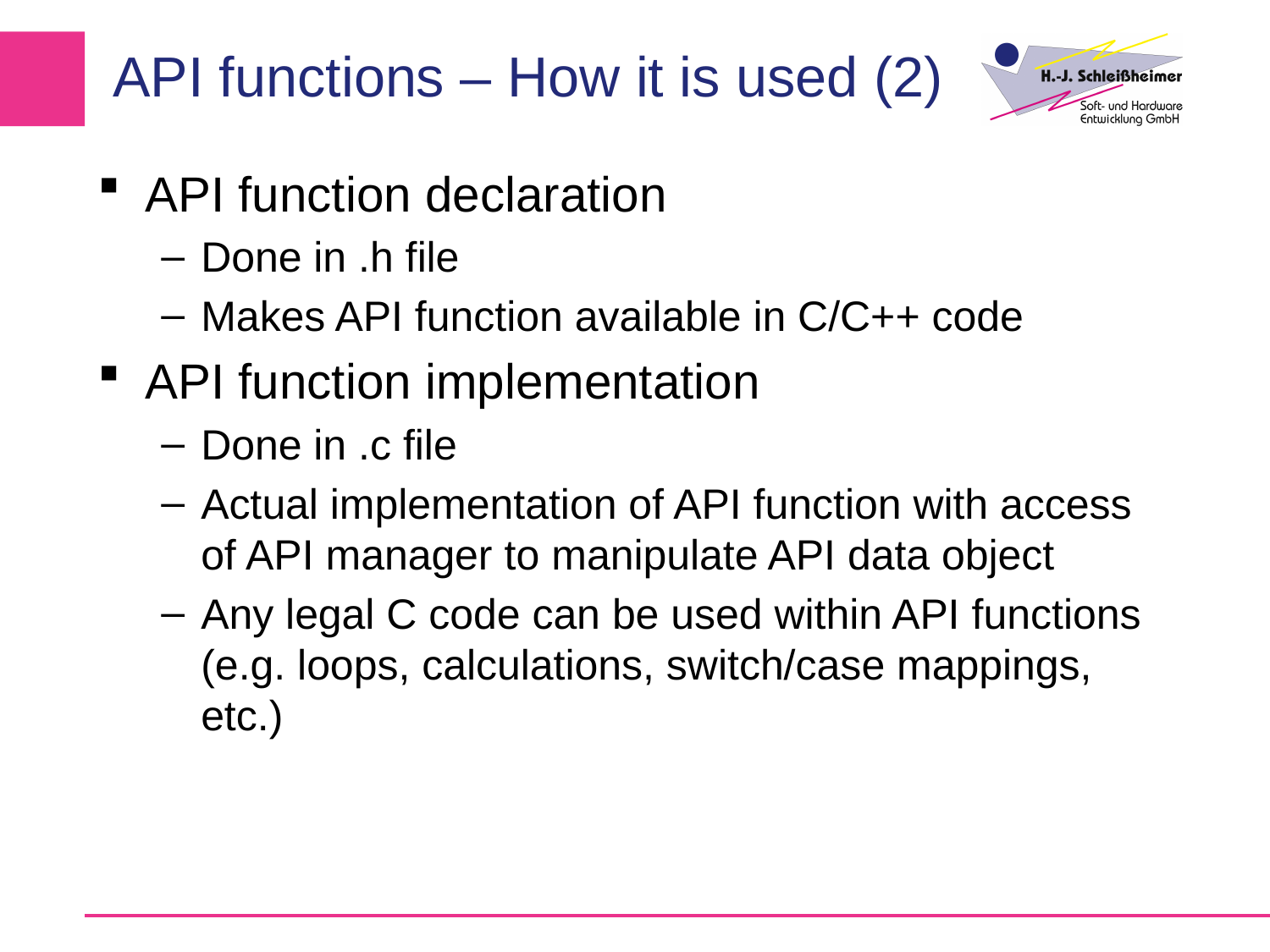

# API functions – How it is used (2)
API function declaration
Done in .h file
Makes API function available in C/C++ code
API function implementation
Done in .c file
Actual implementation of API function with access of API manager to manipulate API data object
Any legal C code can be used within API functions
(e.g. loops, calculations, switch/case mappings, etc.)